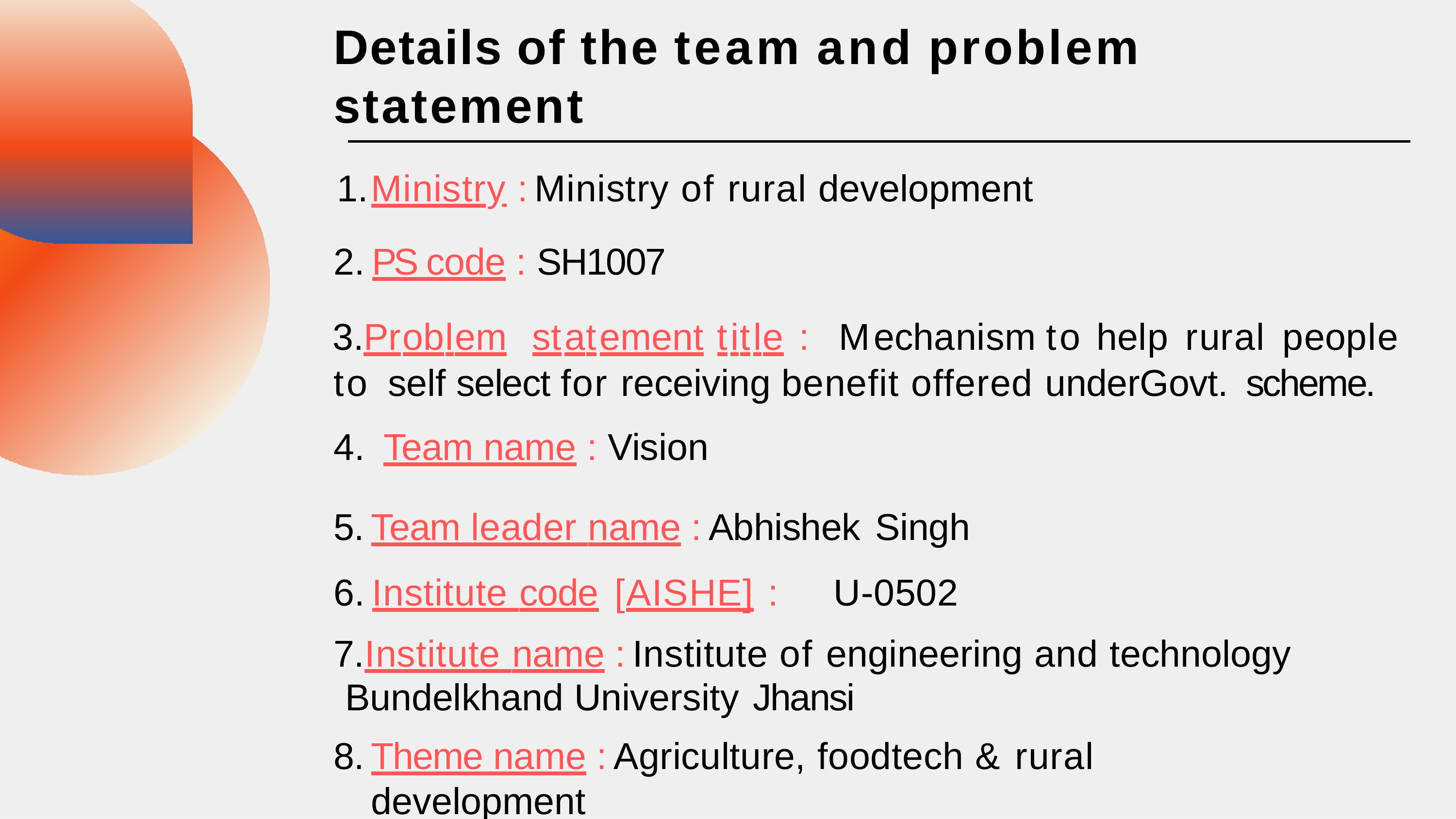

# Details of the team and problem  statement

Ministry : Ministry of rural development
PS code : SH1007
Problem	statement	title	:	Mechanism	to	help	rural	people	to  self select for receiving benefit offered underGovt. scheme.
Team name : Vision

Team leader name : Abhishek Singh
Institute code [AISHE] :	U-0502
Institute name : Institute of engineering and technology  Bundelkhand University Jhansi
Theme name : Agriculture, foodtech & rural development